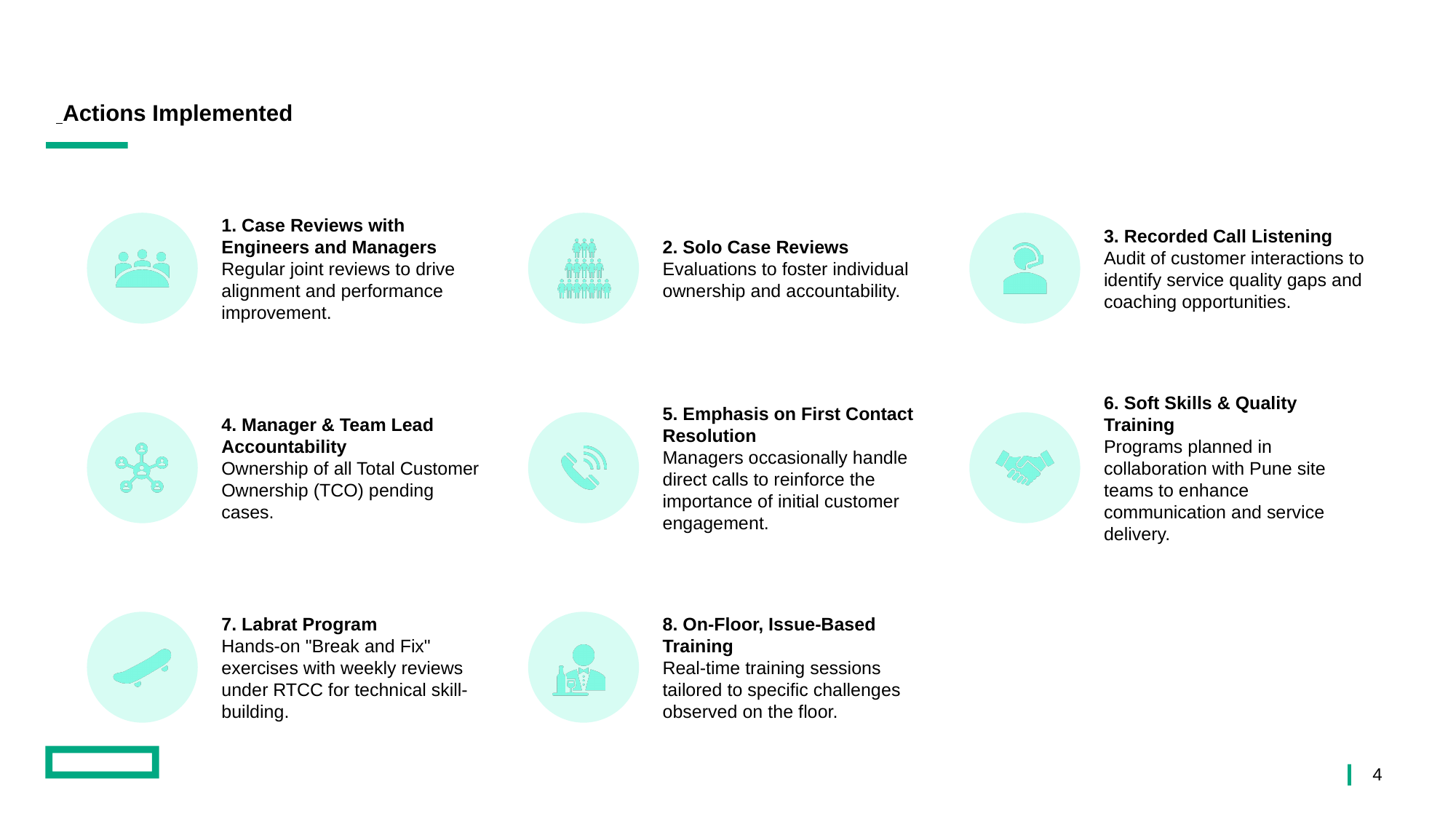

# Actions Implemented
1. Case Reviews with Engineers and Managers
Regular joint reviews to drive alignment and performance improvement.
2. Solo Case Reviews
Evaluations to foster individual ownership and accountability.
3. Recorded Call Listening
Audit of customer interactions to identify service quality gaps and coaching opportunities.
4. Manager & Team Lead Accountability
Ownership of all Total Customer Ownership (TCO) pending cases.
5. Emphasis on First Contact Resolution
Managers occasionally handle direct calls to reinforce the importance of initial customer engagement.
6. Soft Skills & Quality Training
Programs planned in collaboration with Pune site teams to enhance communication and service delivery.
7. Labrat Program
Hands-on "Break and Fix" exercises with weekly reviews under RTCC for technical skill-building.
8. On-Floor, Issue-Based Training
Real-time training sessions tailored to specific challenges observed on the floor.
4